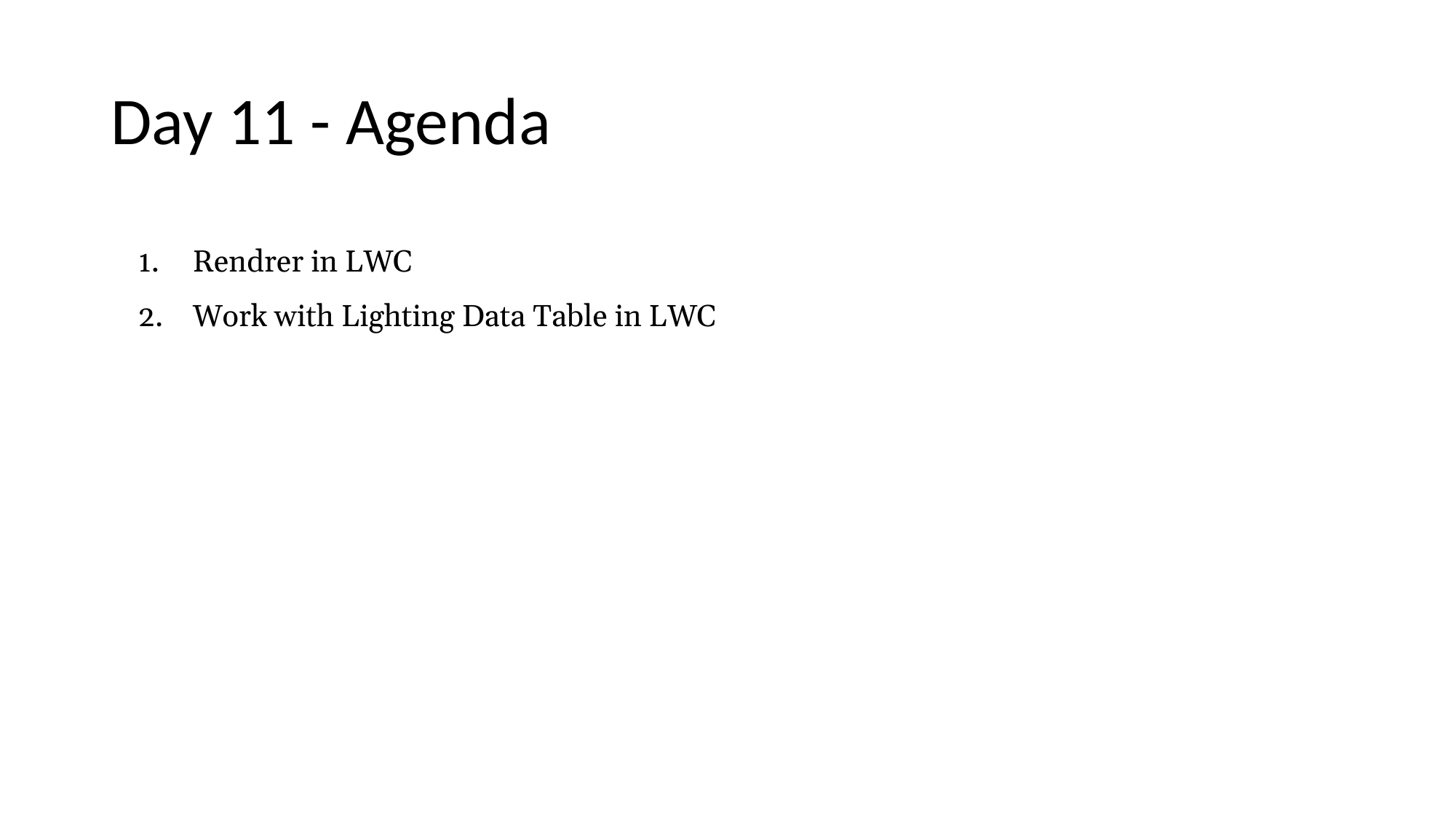

# Day 11 - Agenda
Rendrer in LWC
Work with Lighting Data Table in LWC